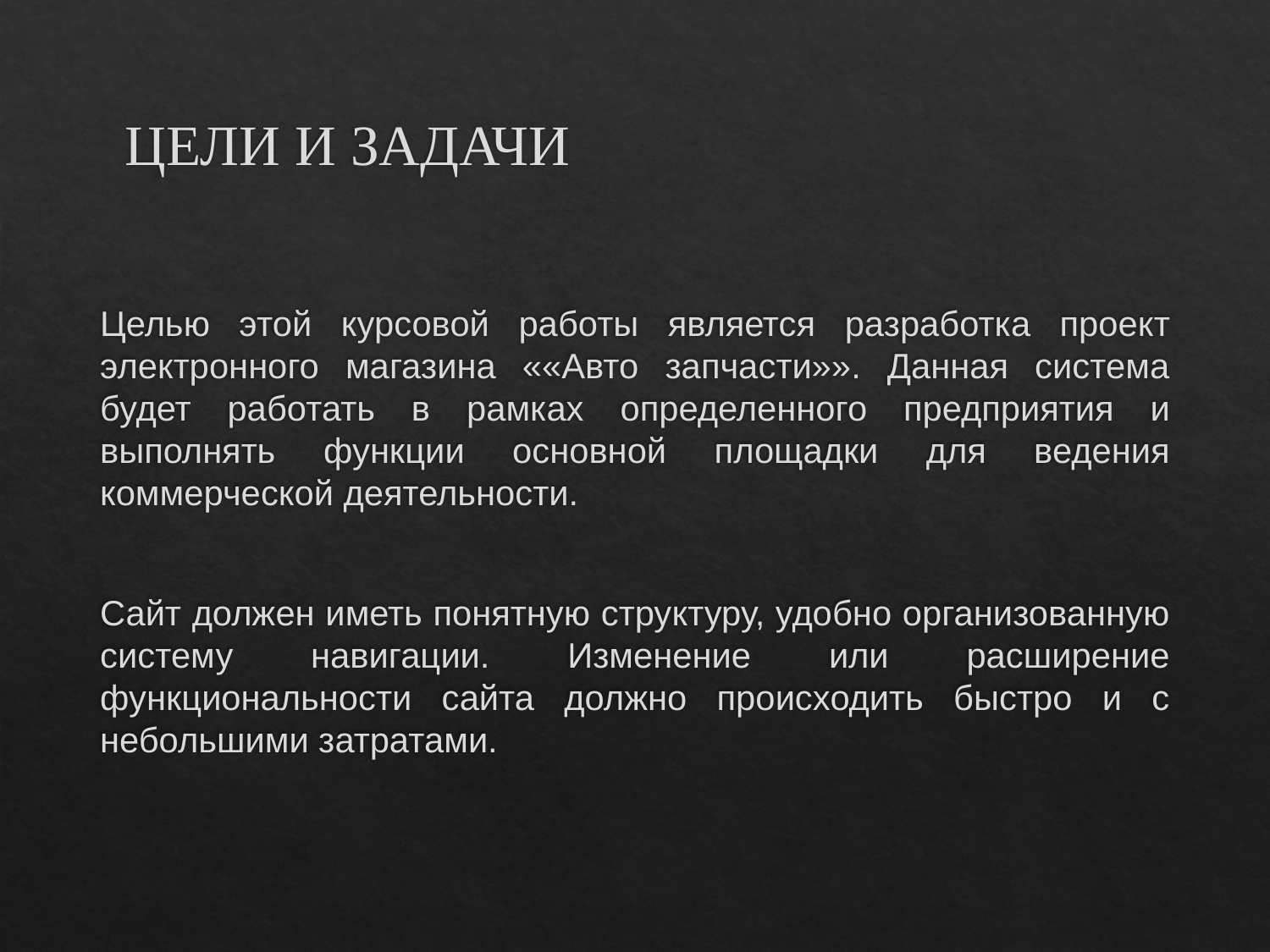

# ЦЕЛИ И ЗАДАЧИ
Целью этой курсовой работы является разработка проект электронного магазина ««Авто запчасти»». Данная система будет работать в рамках определенного предприятия и выполнять функции основной площадки для ведения коммерческой деятельности.

Сайт должен иметь понятную структуру, удобно организованную систему навигации. Изменение или расширение функциональности сайта должно происходить быстро и с небольшими затратами.